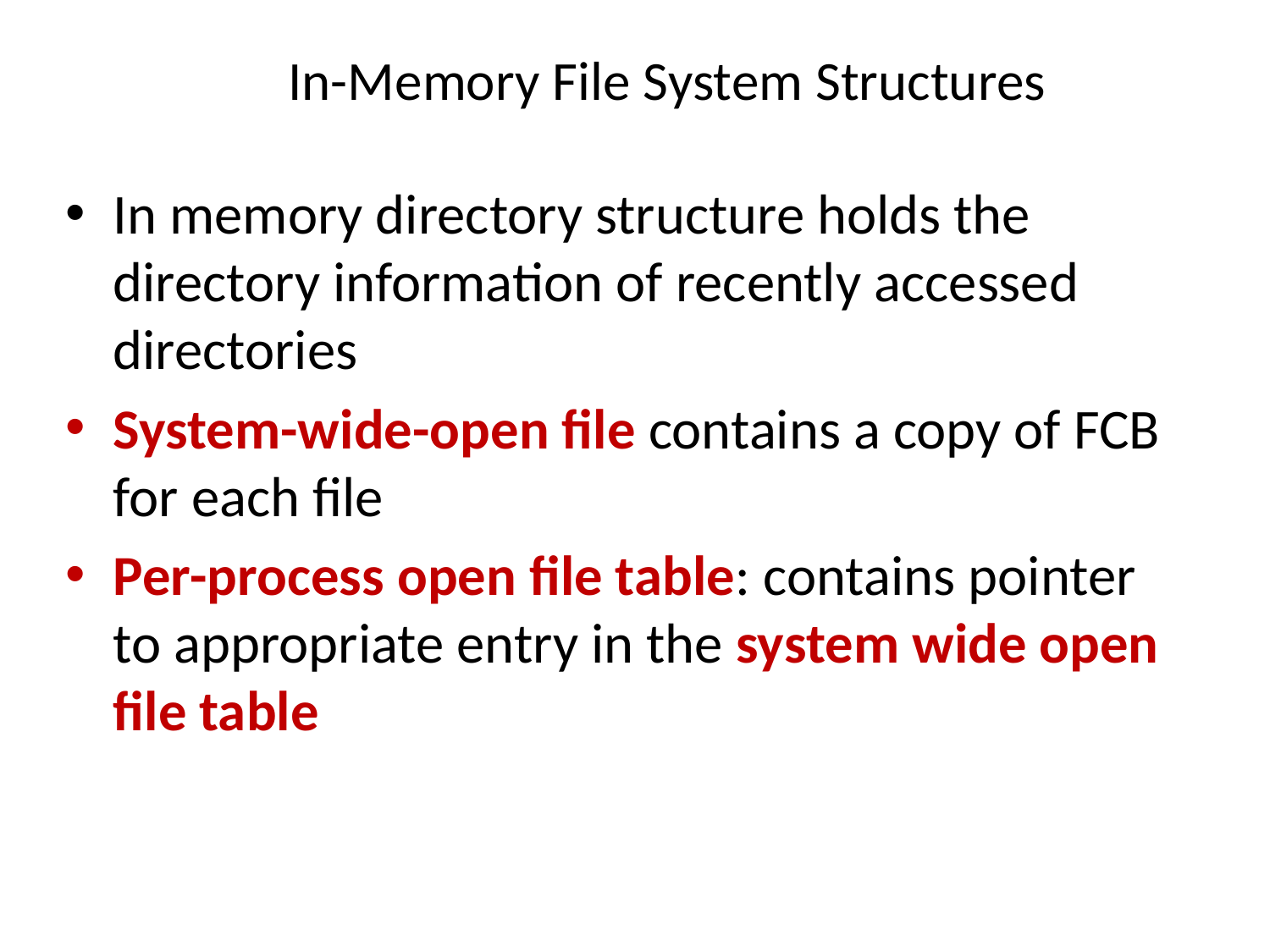

# In-Memory File System Structures
In memory directory structure holds the directory information of recently accessed directories
System-wide-open file contains a copy of FCB for each file
Per-process open file table: contains pointer to appropriate entry in the system wide open file table